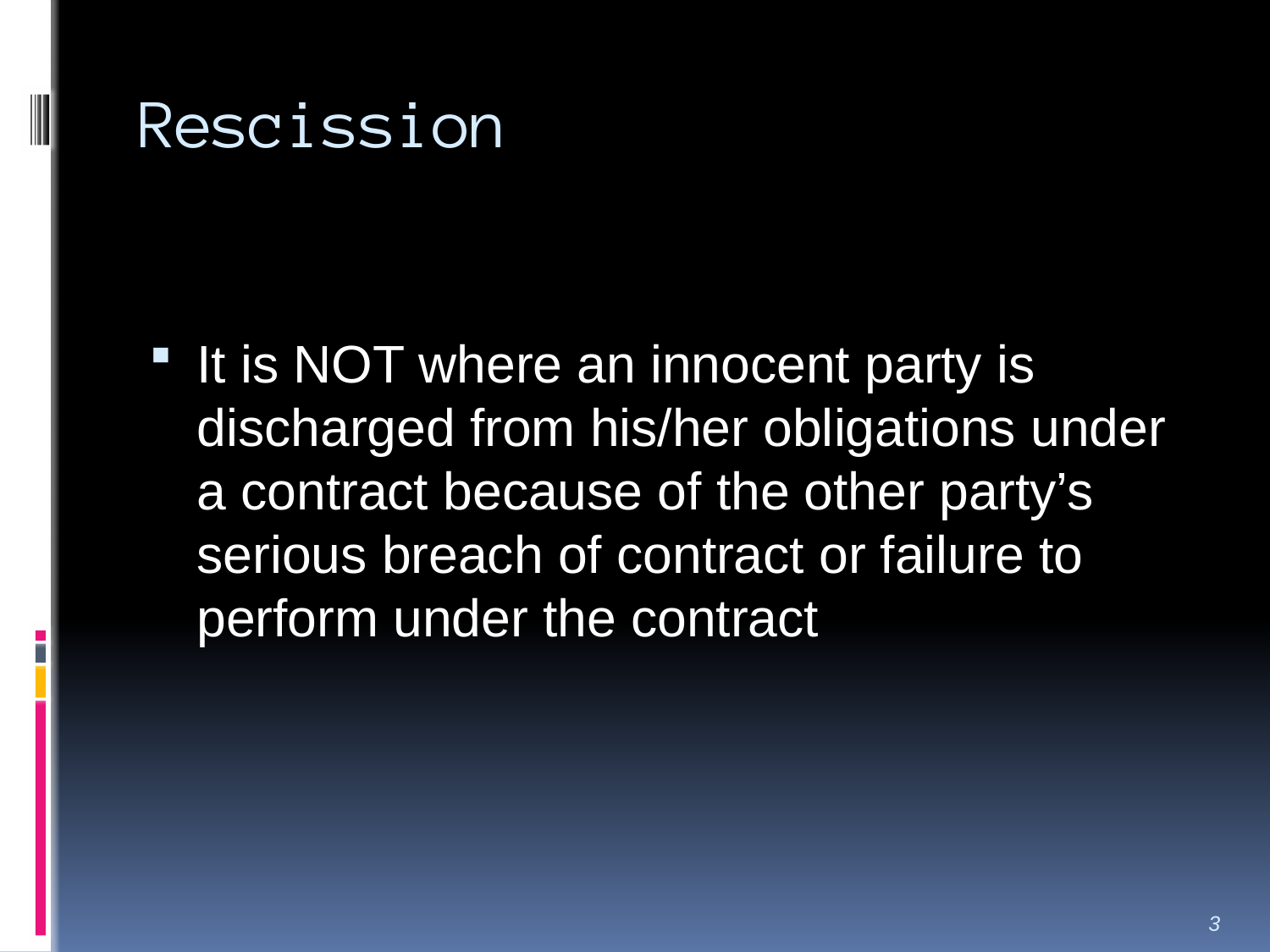

# Rescission

It is NOT where an innocent party is discharged from his/her obligations under a contract because of the other party’s serious breach of contract or failure to perform under the contract
3